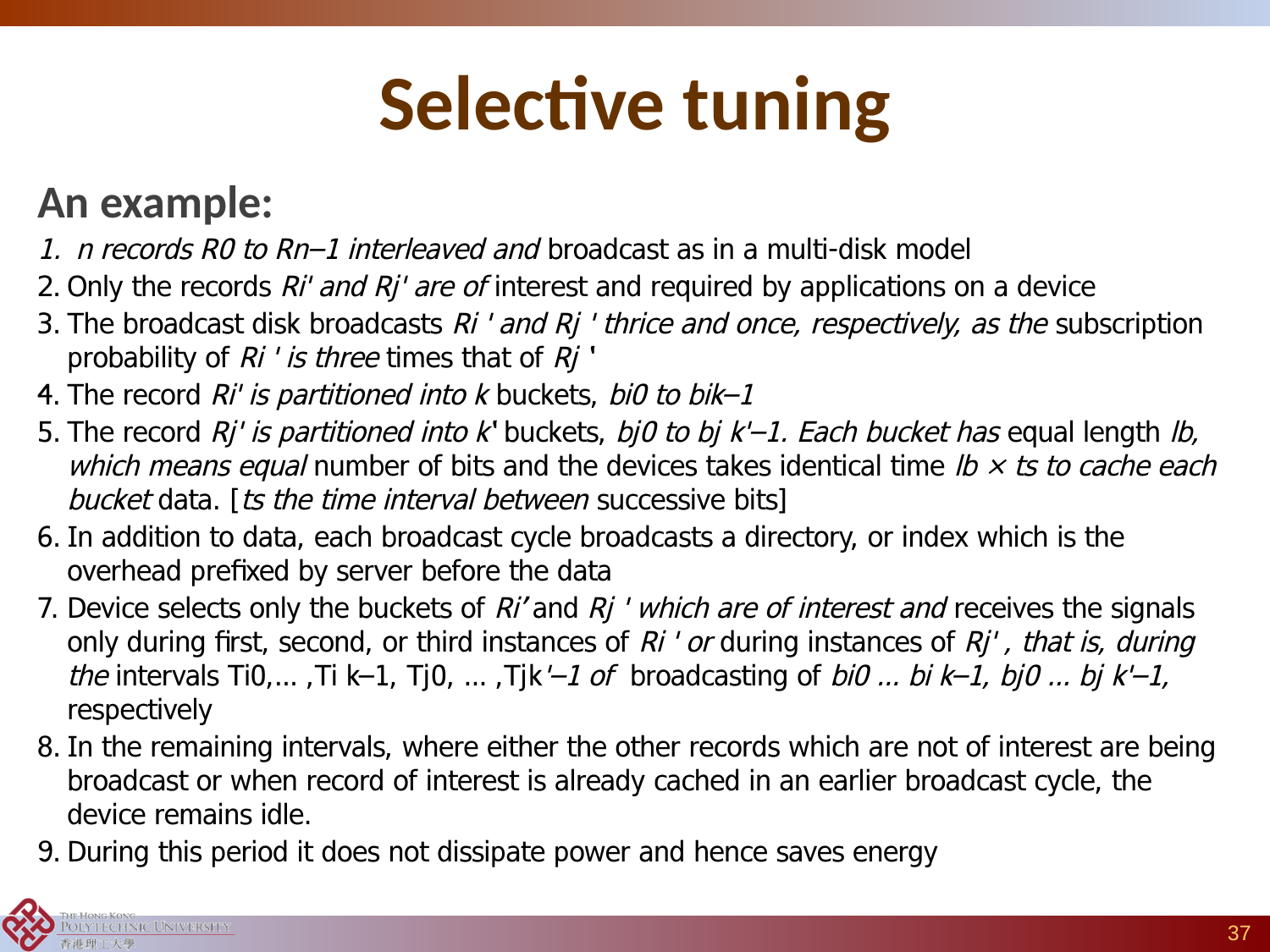

# Selective tuning
An example:
 n records R0 to Rn–1 interleaved and broadcast as in a multi-disk model
Only the records Ri' and Rj' are of interest and required by applications on a device
The broadcast disk broadcasts Ri ' and Rj ' thrice and once, respectively, as the subscription probability of Ri ' is three times that of Rj ‘
The record Ri' is partitioned into k buckets, bi0 to bik–1
The record Rj' is partitioned into k‘ buckets, bj0 to bj k'–1. Each bucket has equal length lb, which means equal number of bits and the devices takes identical time lb × ts to cache each bucket data. [ts the time interval between successive bits]
In addition to data, each broadcast cycle broadcasts a directory, or index which is the overhead prefixed by server before the data
Device selects only the buckets of Ri’ and Rj ' which are of interest and receives the signals only during first, second, or third instances of Ri ' or during instances of Rj' , that is, during the intervals Ti0,… ,Ti k–1, Tj0, … ,Tjk'–1 of  broadcasting of bi0 … bi k–1, bj0 … bj k'–1, respectively
In the remaining intervals, where either the other records which are not of interest are being broadcast or when record of interest is already cached in an earlier broadcast cycle, the device remains idle.
During this period it does not dissipate power and hence saves energy